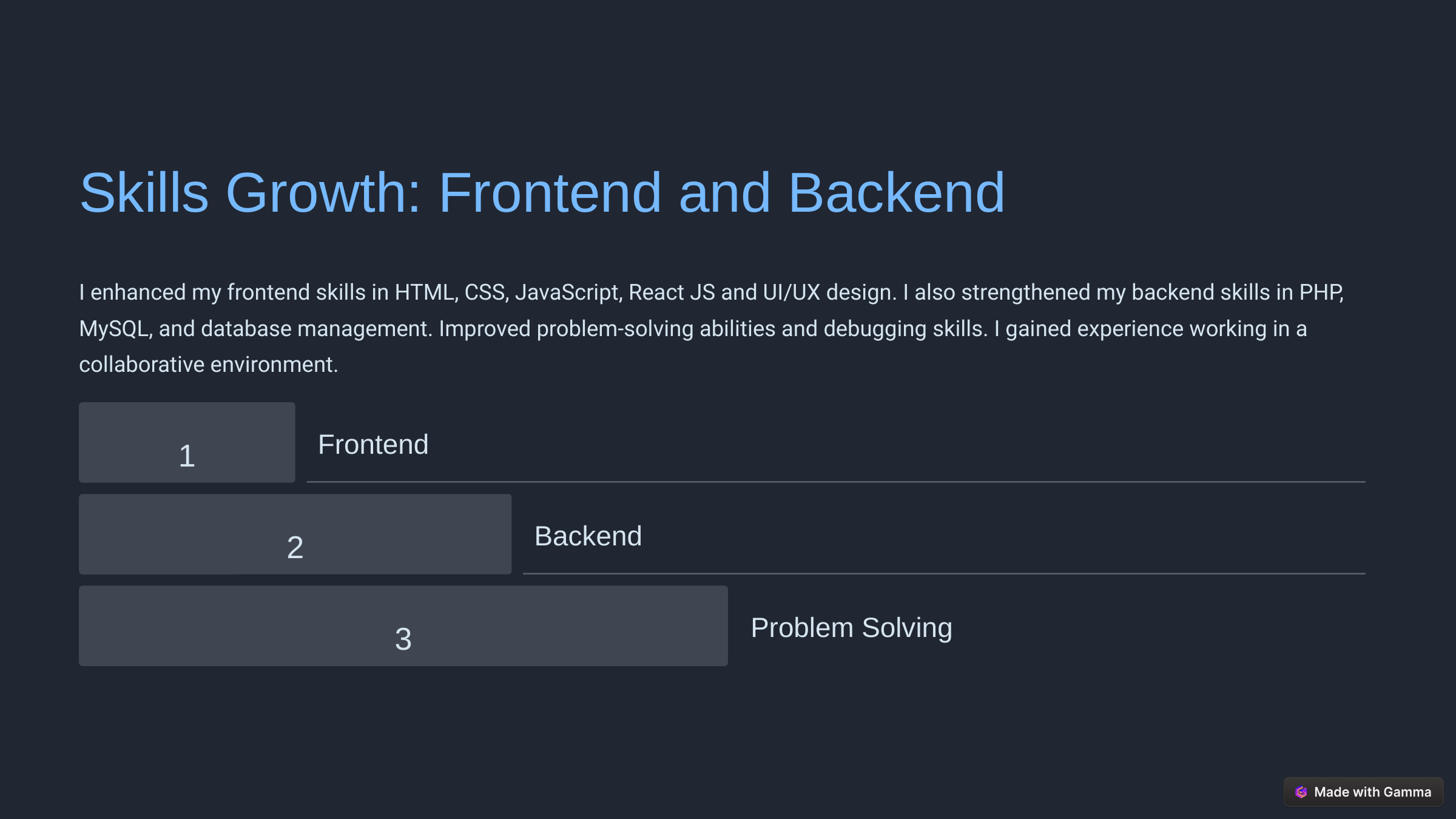

Skills Growth: Frontend and Backend
I enhanced my frontend skills in HTML, CSS, JavaScript, React JS and UI/UX design. I also strengthened my backend skills in PHP, MySQL, and database management. Improved problem-solving abilities and debugging skills. I gained experience working in a collaborative environment.

1
Frontend

2
Backend

3
Problem Solving